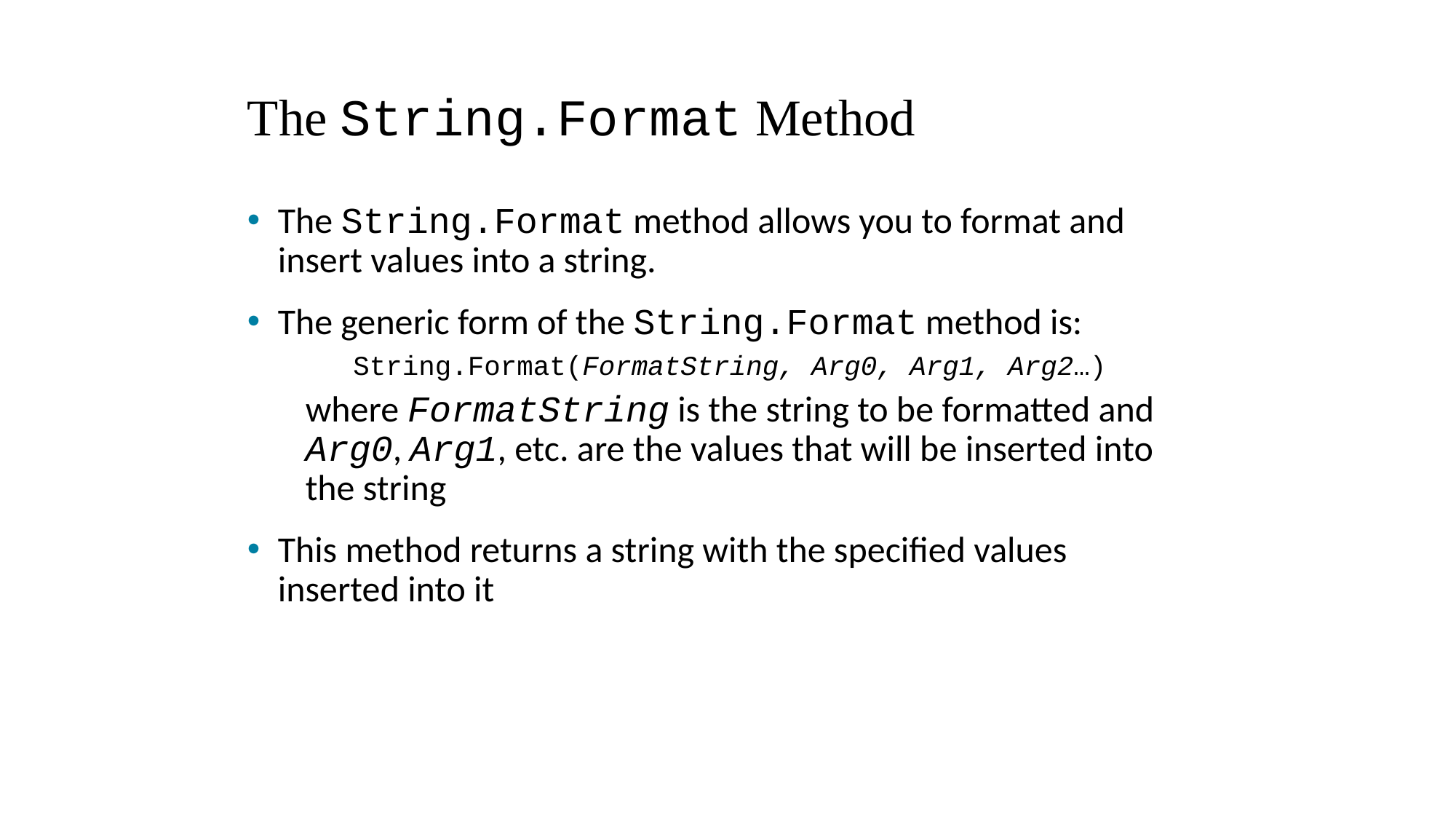

# The String.Format Method
The String.Format method allows you to format and insert values into a string.
The generic form of the String.Format method is:
String.Format(FormatString, Arg0, Arg1, Arg2…)
where FormatString is the string to be formatted and Arg0, Arg1, etc. are the values that will be inserted into the string
This method returns a string with the specified values inserted into it